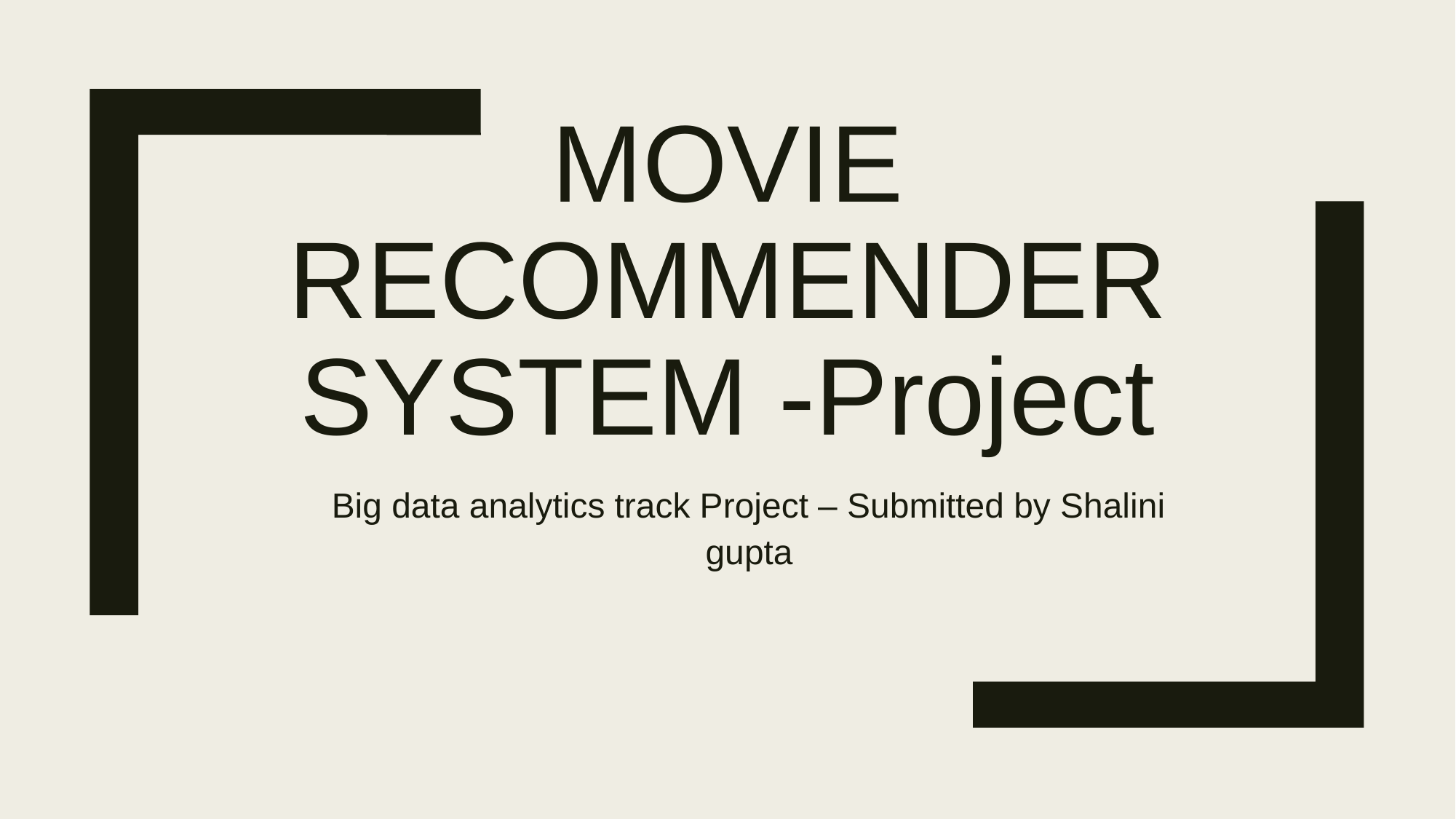

# Movie Recommender System -Project
Big data analytics track Project – Submitted by Shalini gupta